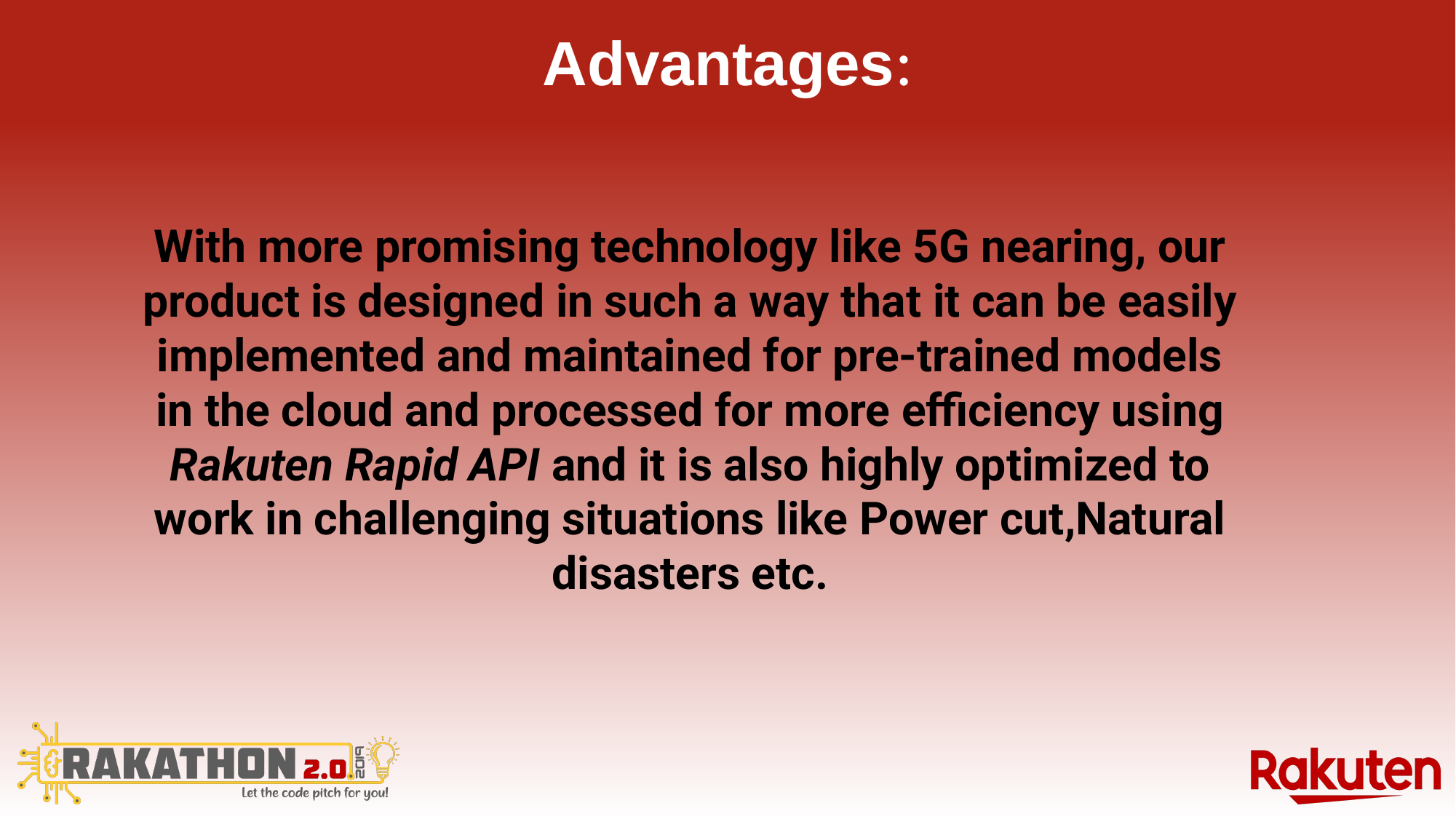

# Advantages:
With more promising technology like 5G nearing, our product is designed in such a way that it can be easily implemented and maintained for pre-trained models in the cloud and processed for more efficiency using Rakuten Rapid API and it is also highly optimized to work in challenging situations like Power cut,Natural disasters etc.